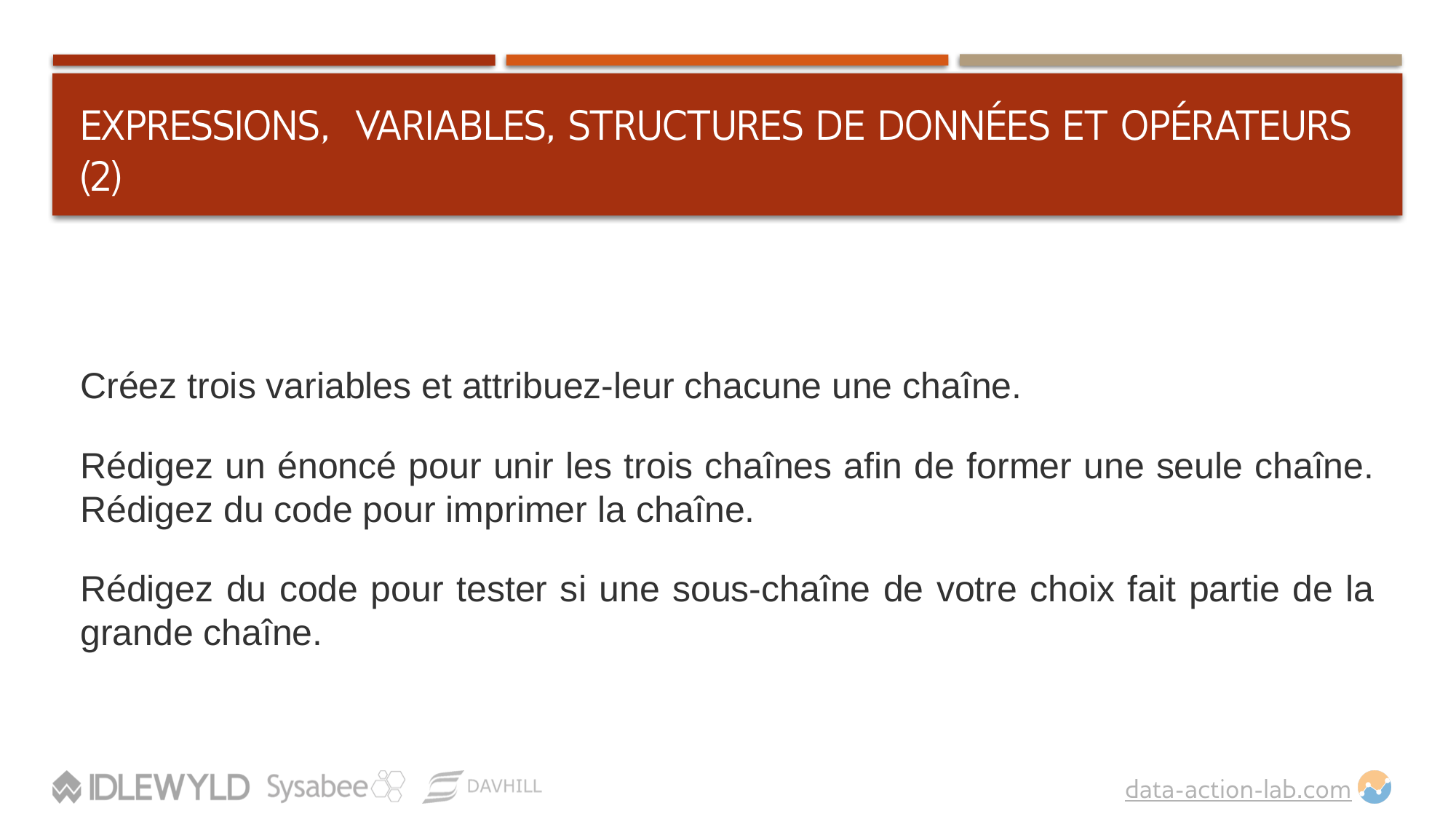

# EXPRESSIONS,  VARIABLES, STRUCTURES DE DONNÉES ET OPÉRATEURS (2)
Créez trois variables et attribuez-leur chacune une chaîne.

Rédigez un énoncé pour unir les trois chaînes afin de former une seule chaîne. Rédigez du code pour imprimer la chaîne.

Rédigez du code pour tester si une sous-chaîne de votre choix fait partie de la grande chaîne.